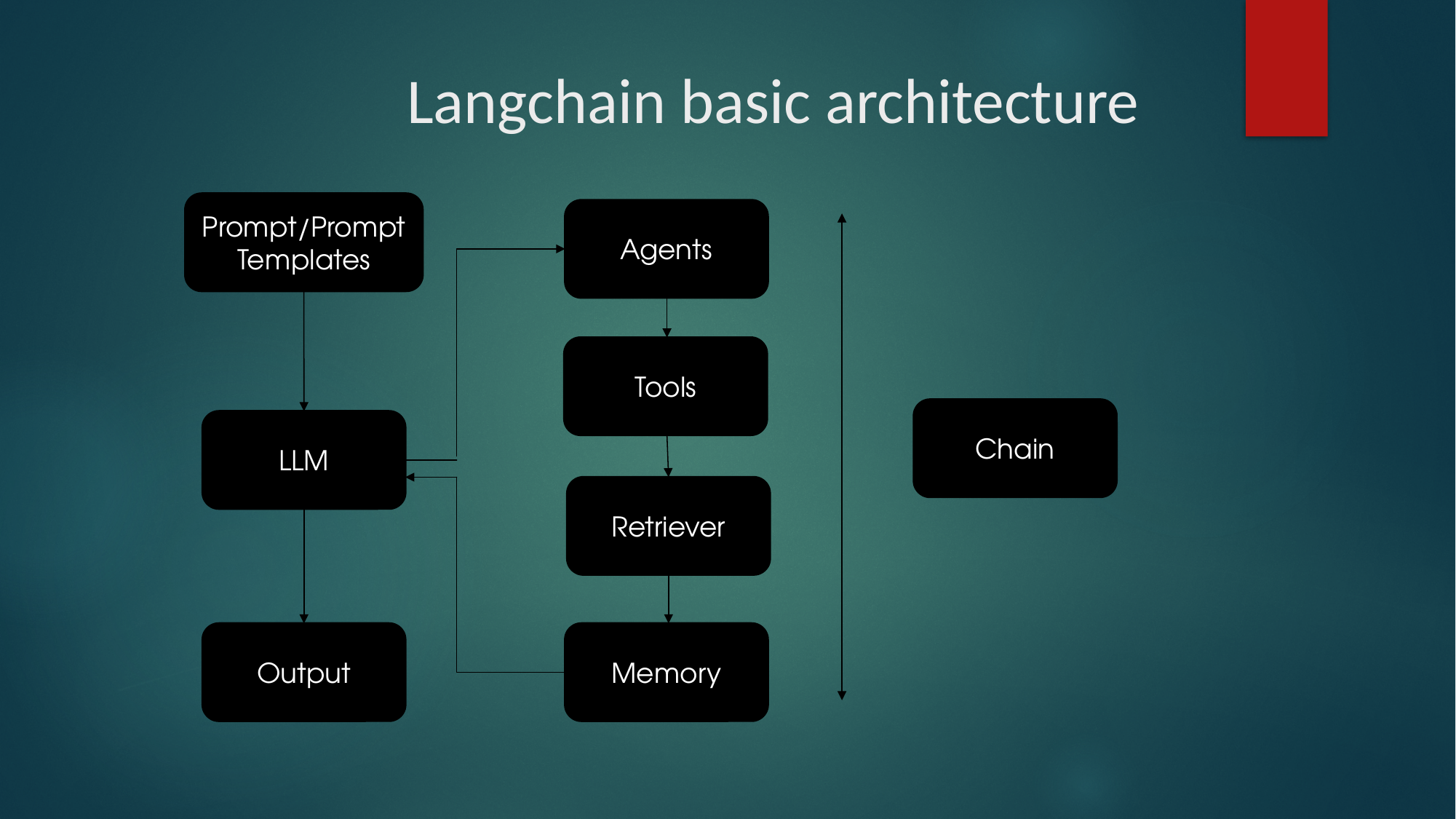

# Langchain basic architecture
Prompt/Prompt Templates
Agents
Tools
Chain
LLM
Retriever
Output
Memory